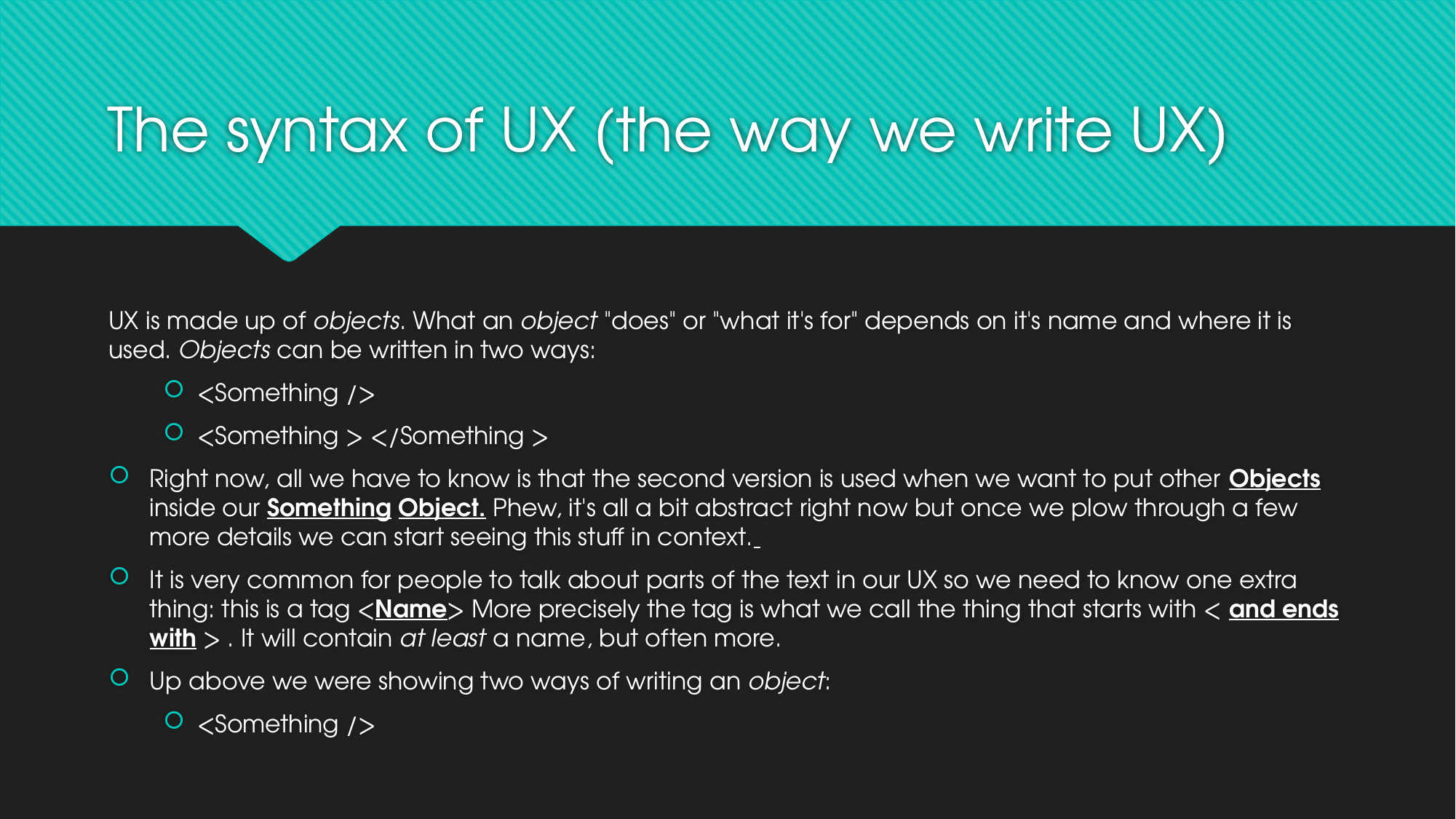

# The syntax of UX (the way we write UX)
UX is made up of objects. What an object "does" or "what it's for" depends on it's name and where it is used. Objects can be written in two ways:
<Something />
<Something > </Something >
Right now, all we have to know is that the second version is used when we want to put other Objects inside our Something Object. Phew, it's all a bit abstract right now but once we plow through a few more details we can start seeing this stuff in context.
It is very common for people to talk about parts of the text in our UX so we need to know one extra thing: this is a tag <Name> More precisely the tag is what we call the thing that starts with < and ends with > . It will contain at least a name, but often more.
Up above we were showing two ways of writing an object:
<Something />